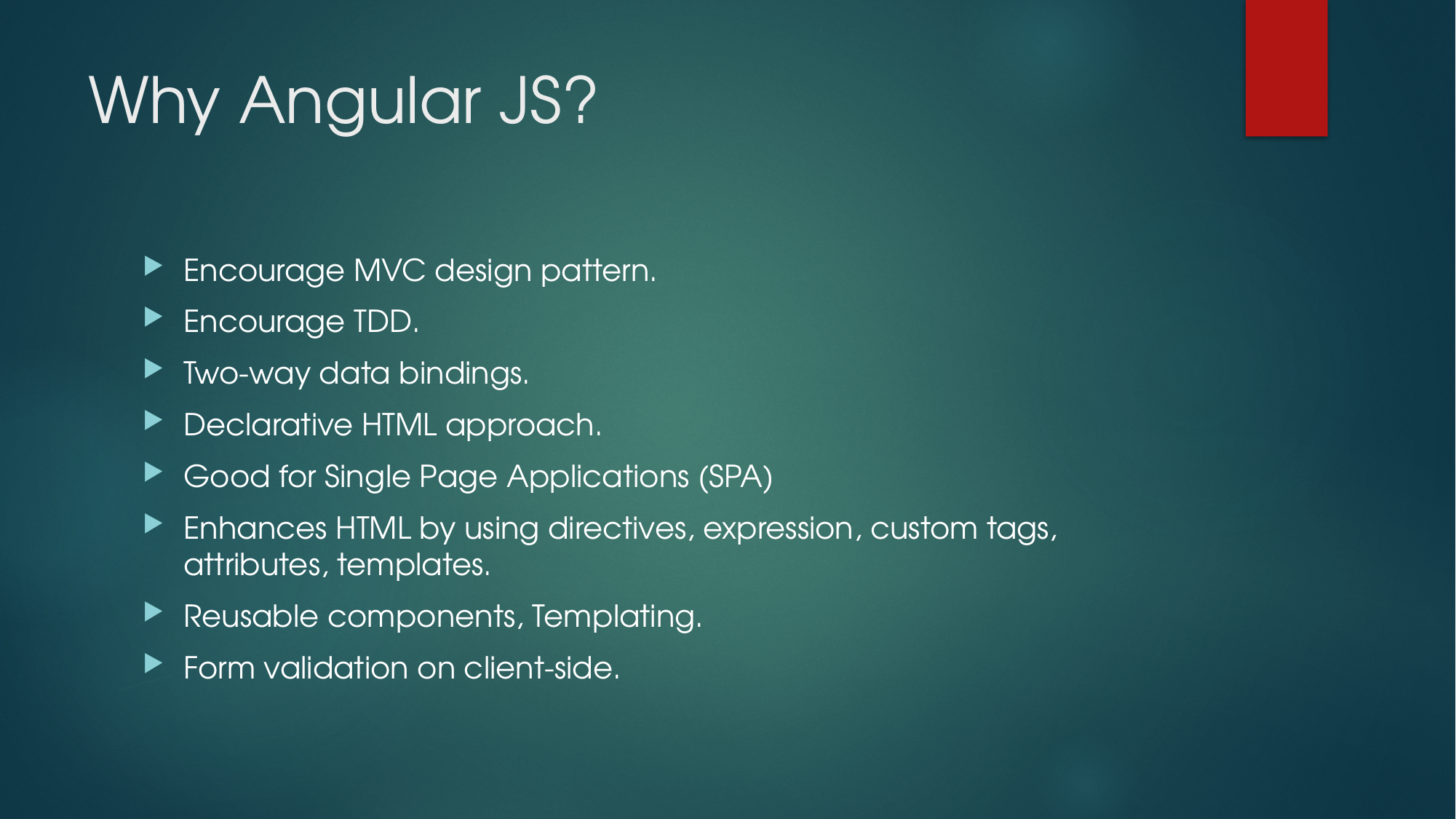

# Why Angular JS?
Encourage MVC design pattern.
Encourage TDD.
Two-way data bindings.
Declarative HTML approach.
Good for Single Page Applications (SPA)
Enhances HTML by using directives, expression, custom tags, attributes, templates.
Reusable components, Templating.
Form validation on client-side.